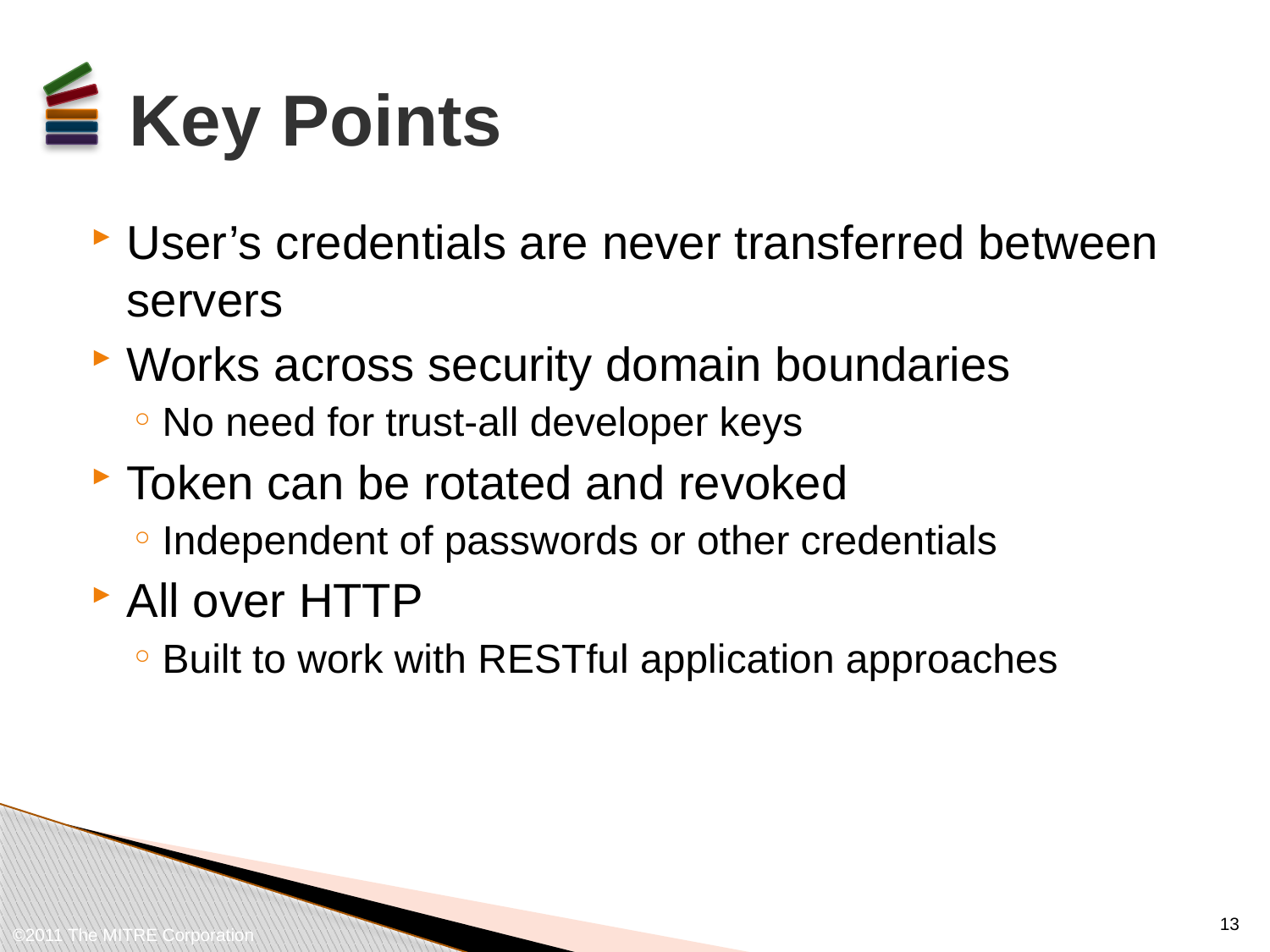

# Key Points
User’s credentials are never transferred between servers
Works across security domain boundaries
No need for trust-all developer keys
Token can be rotated and revoked
Independent of passwords or other credentials
All over HTTP
Built to work with RESTful application approaches
13